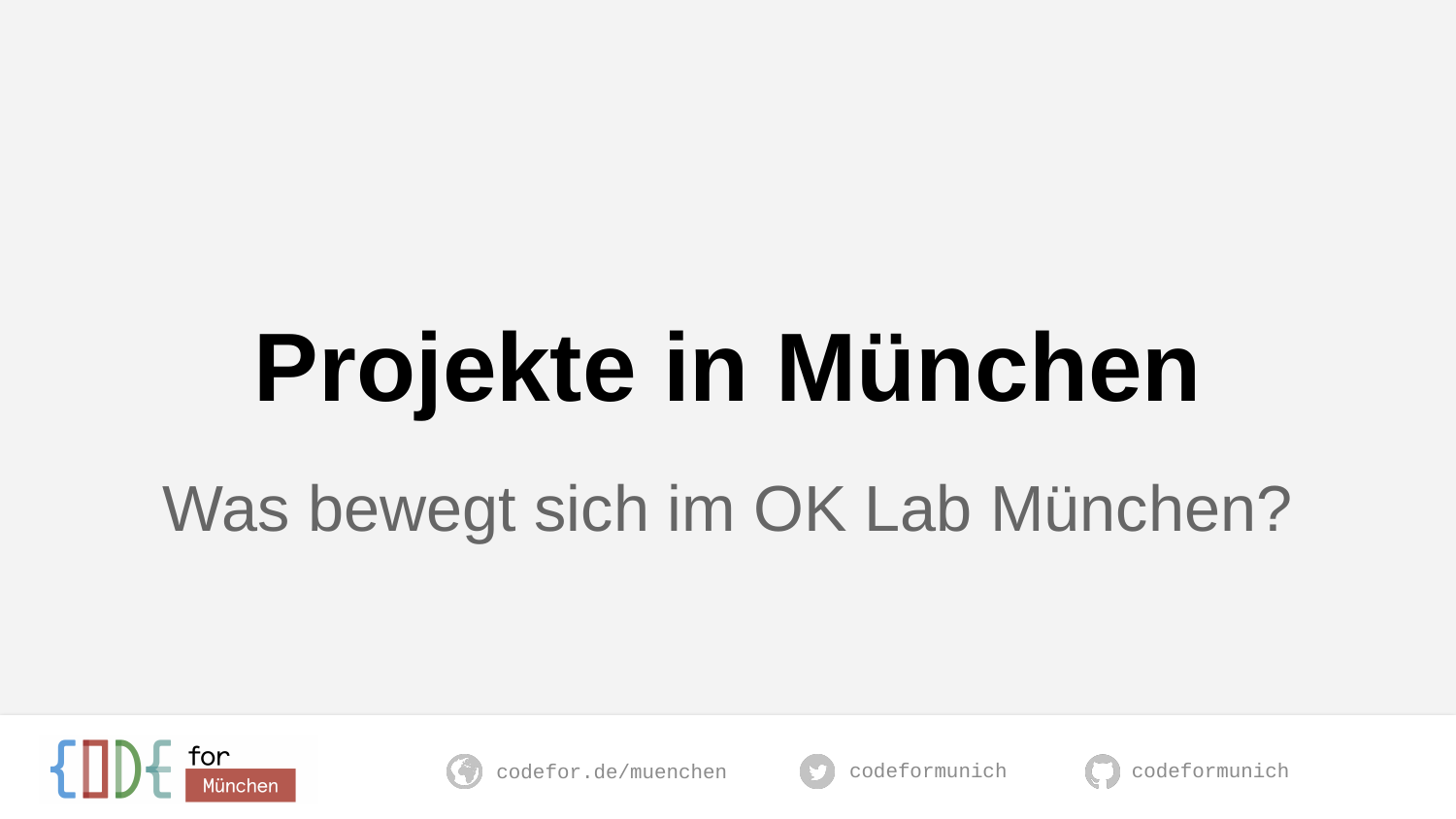

# Projekte in München
Was bewegt sich im OK Lab München?